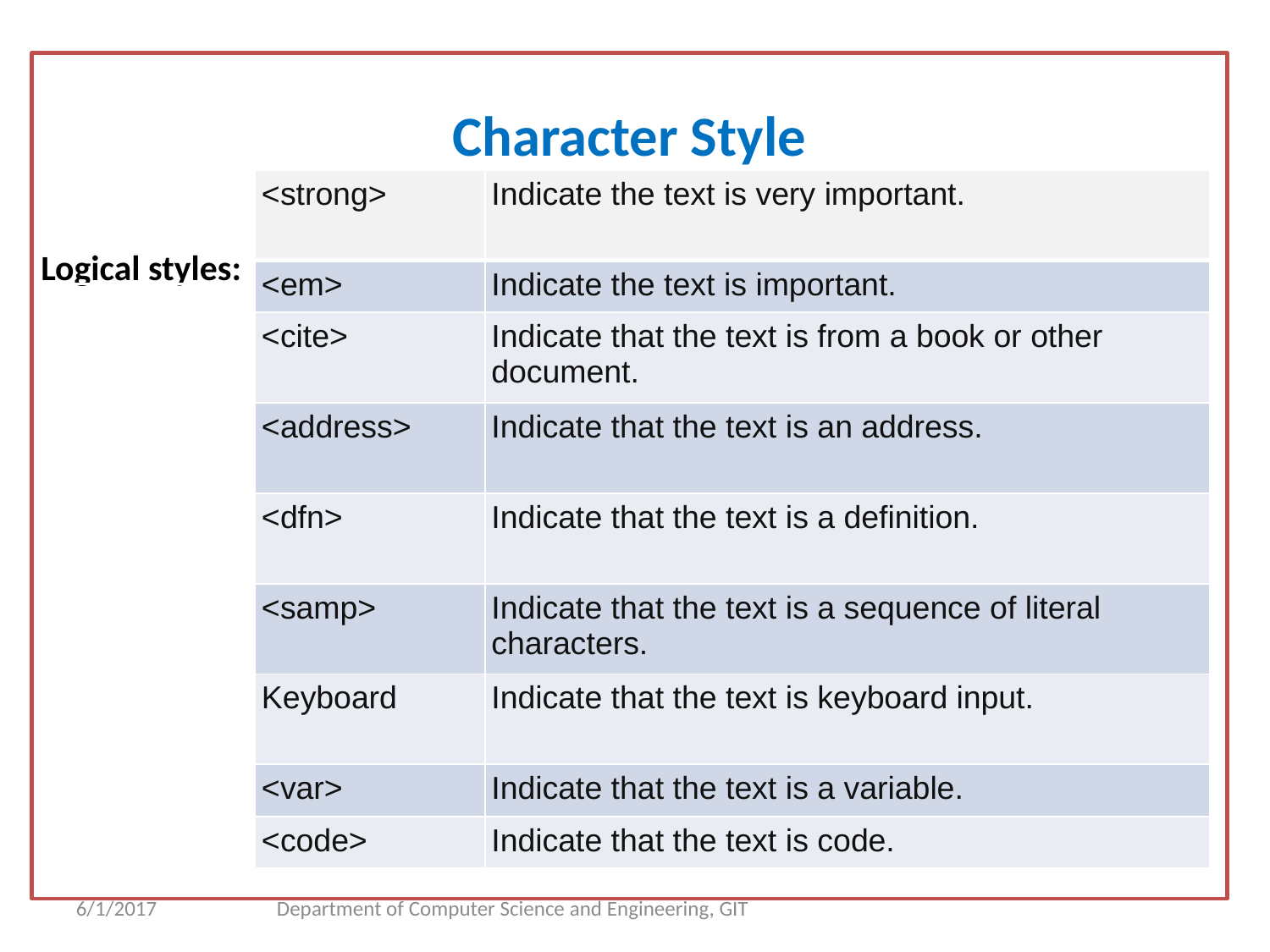

Character Style

| <strong> | Indicate the text is very important. |
| --- | --- |
| <em> | Indicate the text is important. |
| <cite> | Indicate that the text is from a book or other document. |
| <address> | Indicate that the text is an address. |
| <dfn> | Indicate that the text is a definition. |
| <samp> | Indicate that the text is a sequence of literal characters. |
| Keyboard | Indicate that the text is keyboard input. |
| <var> | Indicate that the text is a variable. |
| <code> | Indicate that the text is code. |

Logical styles:

6/1/2017
Department of Computer Science and Engineering, GIT